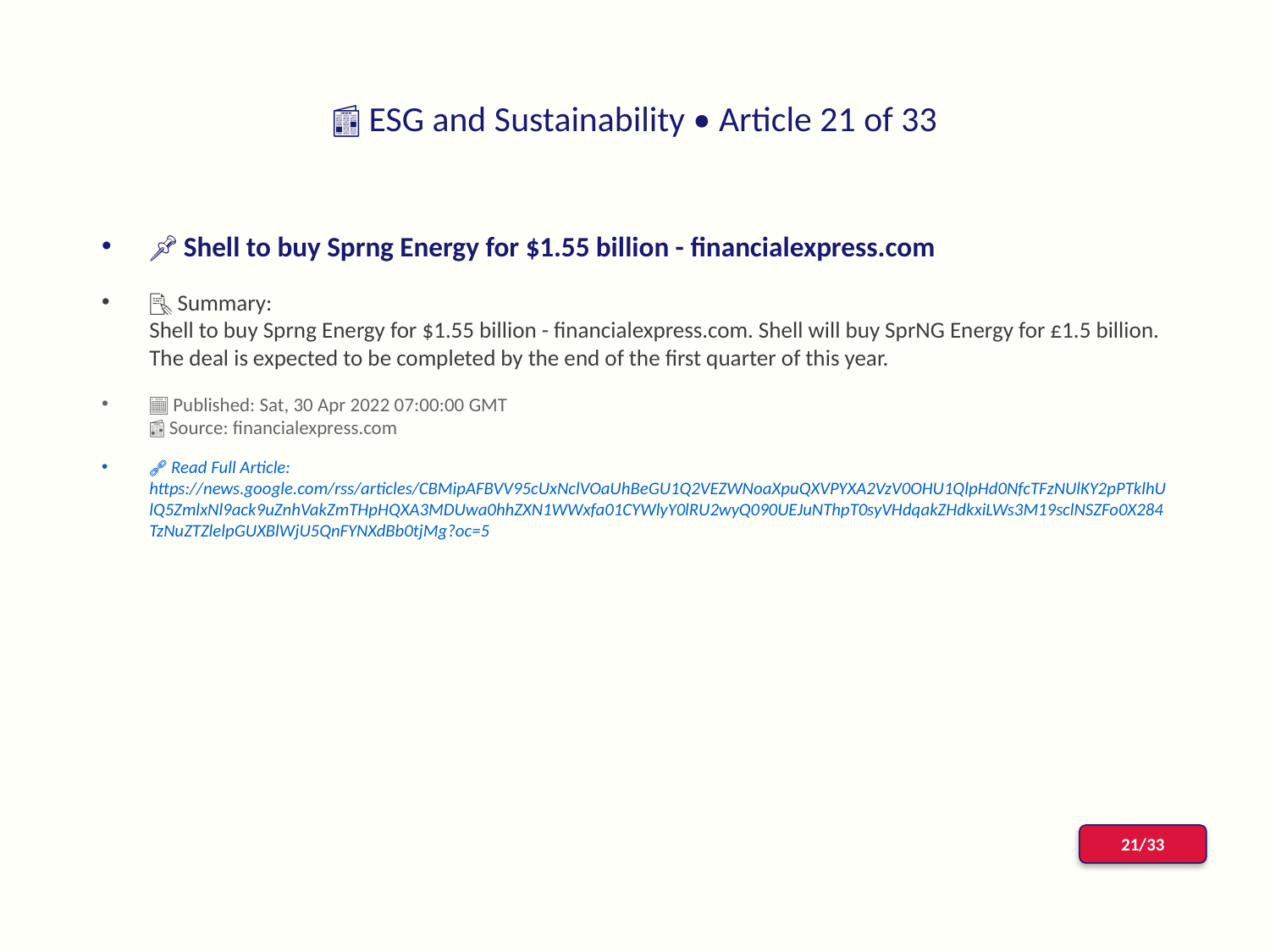

# 📰 ESG and Sustainability • Article 21 of 33
📌 Shell to buy Sprng Energy for $1.55 billion - financialexpress.com
📝 Summary:
Shell to buy Sprng Energy for $1.55 billion - financialexpress.com. Shell will buy SprNG Energy for £1.5 billion. The deal is expected to be completed by the end of the first quarter of this year.
📅 Published: Sat, 30 Apr 2022 07:00:00 GMT
📰 Source: financialexpress.com
🔗 Read Full Article: https://news.google.com/rss/articles/CBMipAFBVV95cUxNclVOaUhBeGU1Q2VEZWNoaXpuQXVPYXA2VzV0OHU1QlpHd0NfcTFzNUlKY2pPTklhUlQ5ZmlxNl9ack9uZnhVakZmTHpHQXA3MDUwa0hhZXN1WWxfa01CYWlyY0lRU2wyQ090UEJuNThpT0syVHdqakZHdkxiLWs3M19sclNSZFo0X284TzNuZTZlelpGUXBlWjU5QnFYNXdBb0tjMg?oc=5
21/33